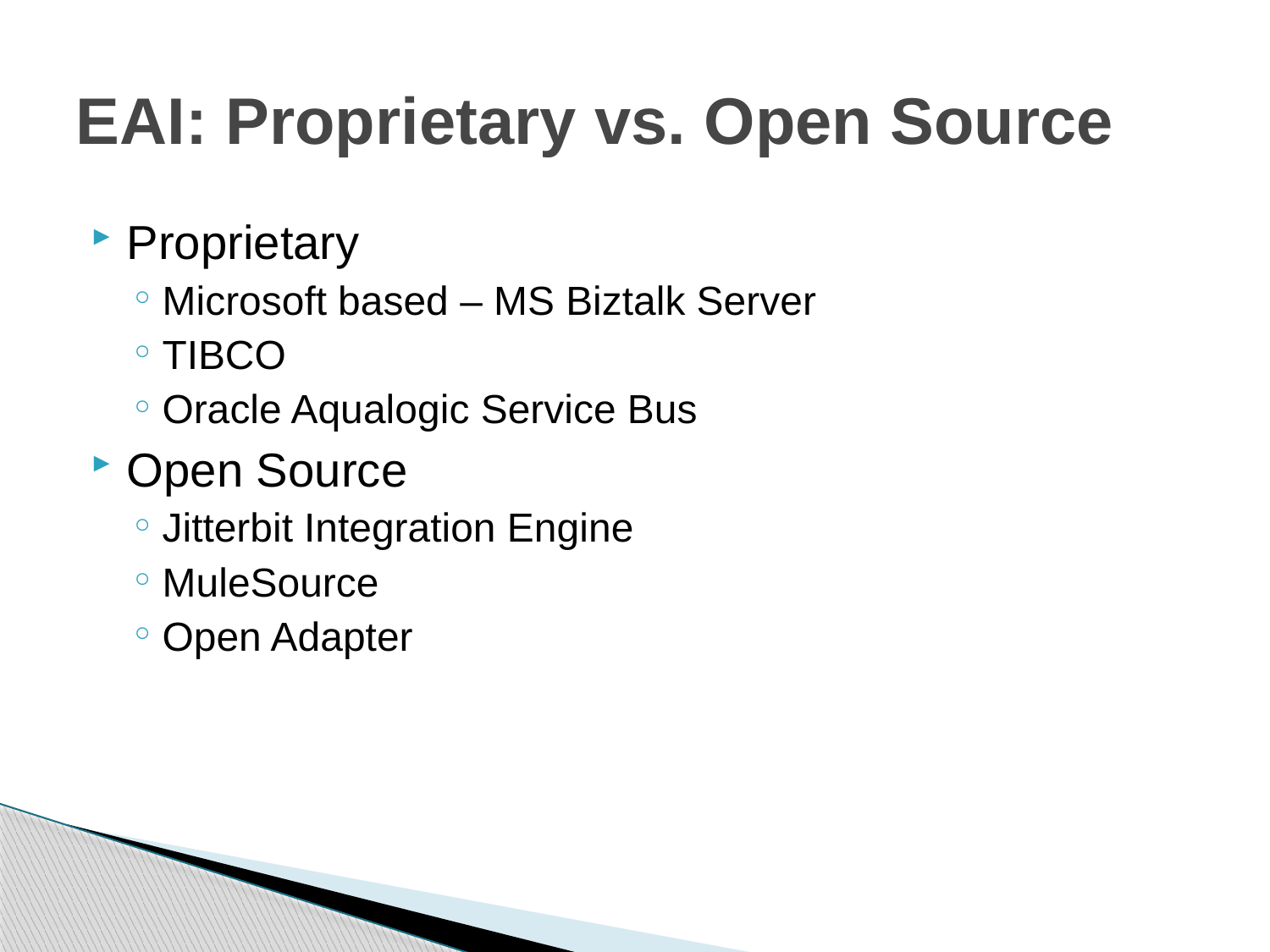

# EAI: Proprietary vs. Open Source
Proprietary
Microsoft based – MS Biztalk Server
TIBCO
Oracle Aqualogic Service Bus
Open Source
Jitterbit Integration Engine
MuleSource
Open Adapter